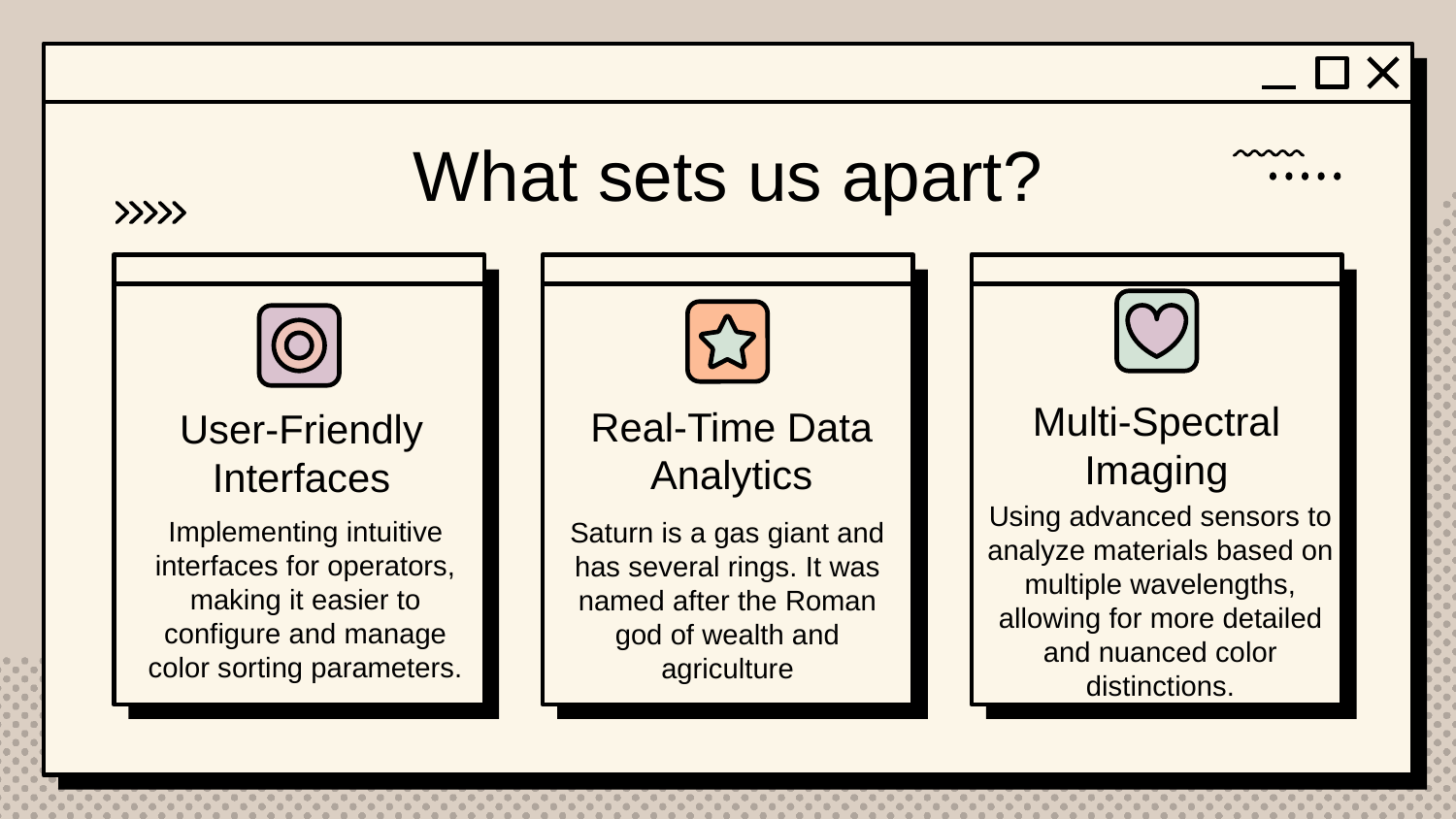

# What sets us apart?

Multi-Spectral Imaging
Real-Time Data Analytics
User-Friendly Interfaces
Using advanced sensors to analyze materials based on multiple wavelengths, allowing for more detailed and nuanced color distinctions.
Implementing intuitive interfaces for operators, making it easier to configure and manage color sorting parameters.
Saturn is a gas giant and has several rings. It was named after the Roman god of wealth and agriculture